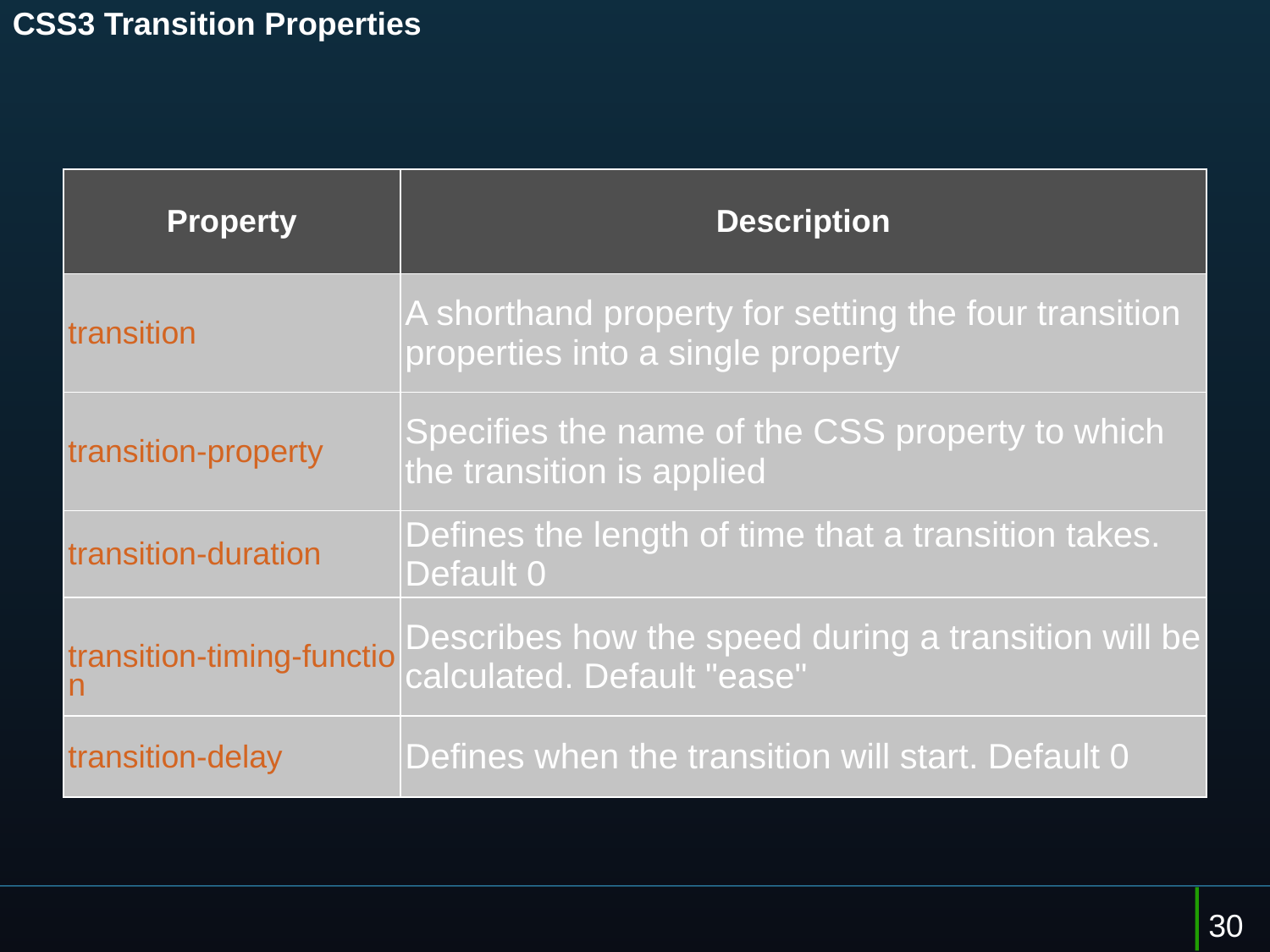

# CSS3 Transition Properties

| Property | Description |
| --- | --- |
| transition | A shorthand property for setting the four transition properties into a single property |
| transition-property | Specifies the name of the CSS property to which the transition is applied |
| transition-duration | Defines the length of time that a transition takes. Default 0 |
| transition-timing-function | Describes how the speed during a transition will be calculated. Default "ease" |
| transition-delay | Defines when the transition will start. Default 0 |
30